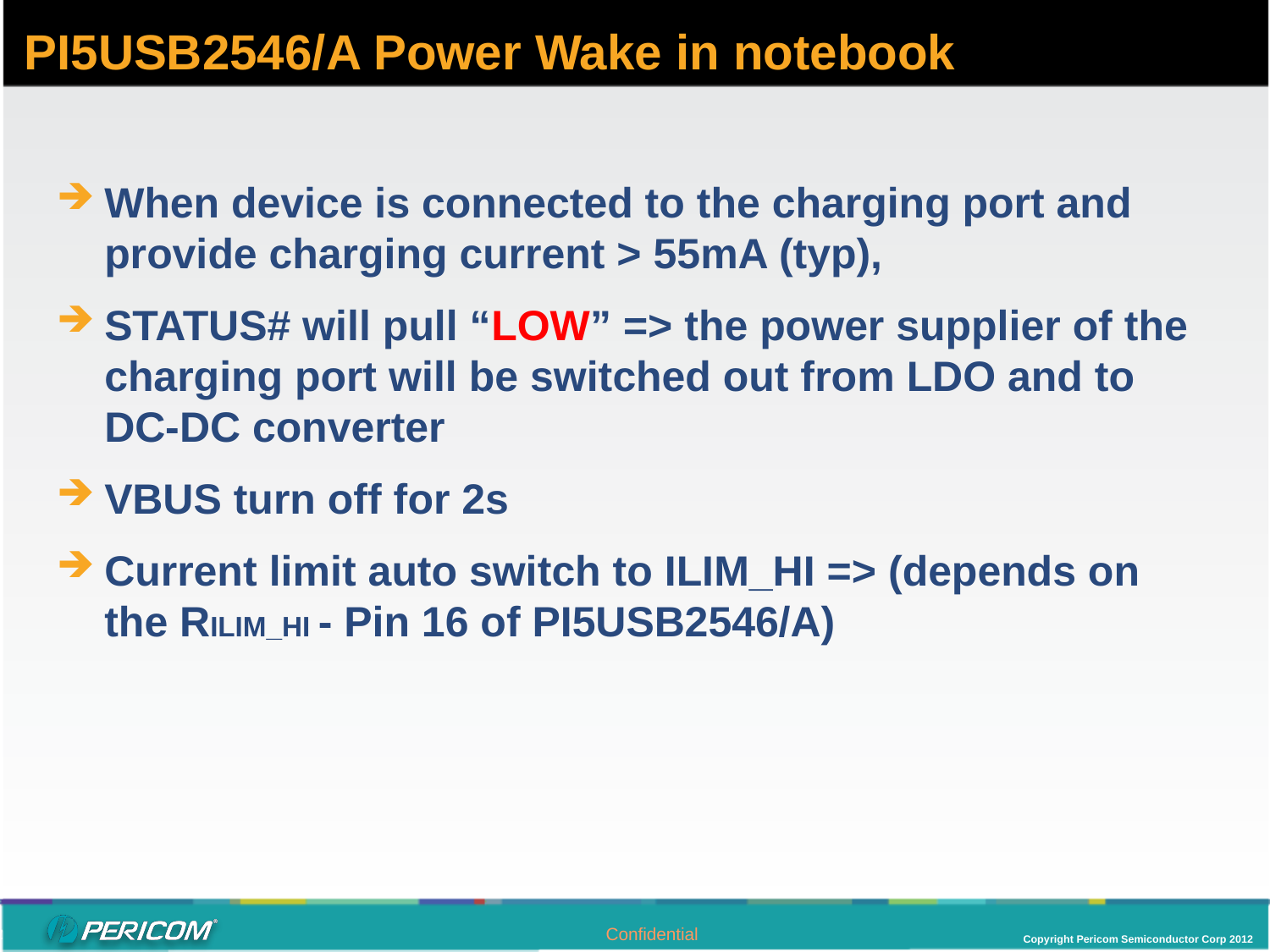

# PI5USB2546/A Power Wake in notebook
When device is connected to the charging port and provide charging current > 55mA (typ),
STATUS# will pull “LOW” => the power supplier of the charging port will be switched out from LDO and to DC-DC converter
VBUS turn off for 2s
Current limit auto switch to ILIM_HI => (depends on the RILIM_HI - Pin 16 of PI5USB2546/A)